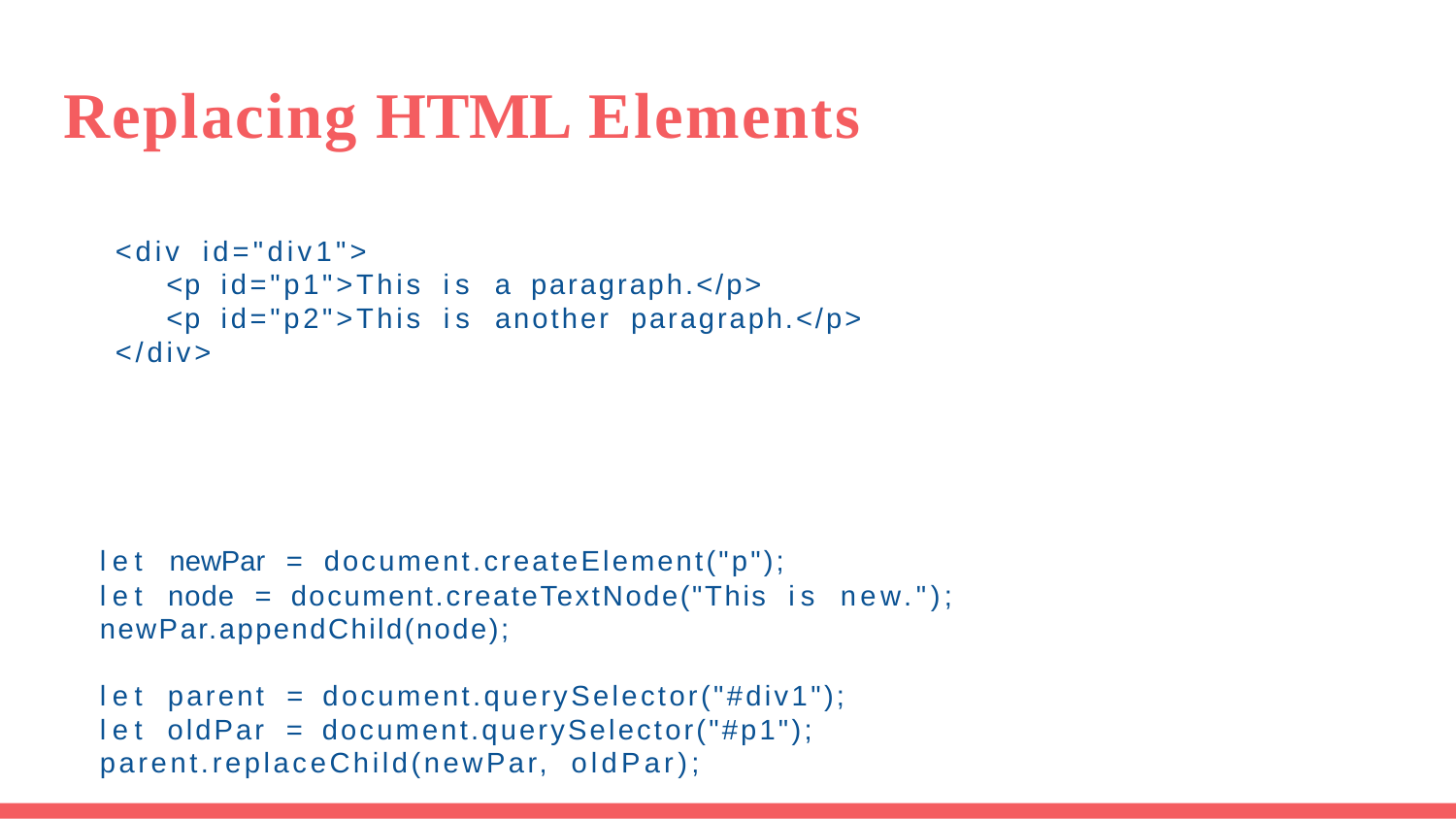

# Replacing HTML Elements
<div  id="div1">
<p  id="p1">This  is  a  paragraph.</p>
<p  id="p2">This  is  another  paragraph.</p>
</div>
let  newPar  =  document.createElement("p");
let  node  =  document.createTextNode("This  is  new."); newPar.appendChild(node);
let  parent  =  document.querySelector("#div1"); let  oldPar  =  document.querySelector("#p1"); parent.replaceChild(newPar,  oldPar);